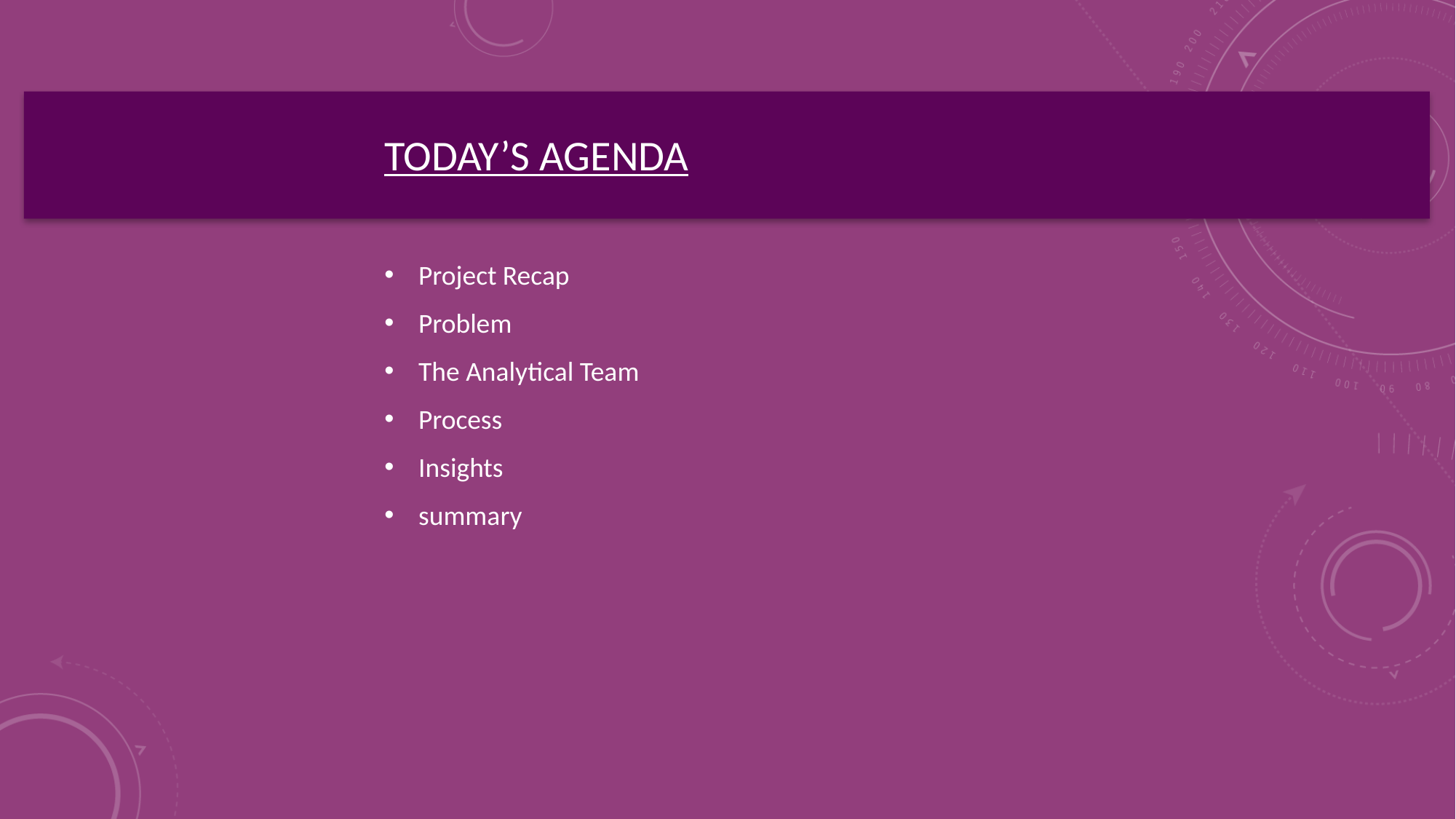

# Today’s Agenda

Project Recap
Problem
The Analytical Team
Process
Insights
summary